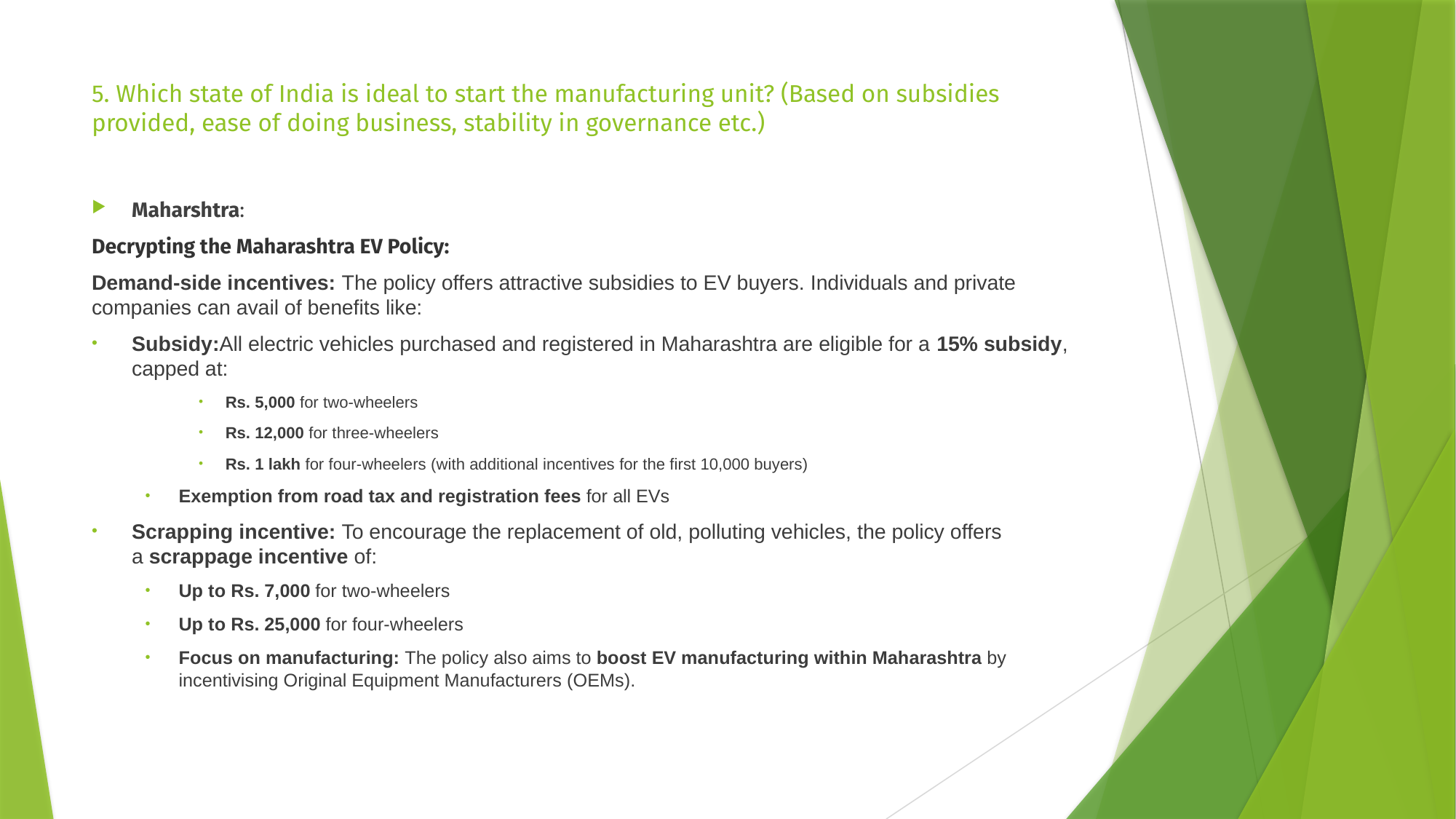

# 5. Which state of India is ideal to start the manufacturing unit? (Based on subsidies provided, ease of doing business, stability in governance etc.)
Maharshtra:
Decrypting the Maharashtra EV Policy:
Demand-side incentives: The policy offers attractive subsidies to EV buyers. Individuals and private companies can avail of benefits like:
Subsidy:All electric vehicles purchased and registered in Maharashtra are eligible for a 15% subsidy, capped at:
Rs. 5,000 for two-wheelers
Rs. 12,000 for three-wheelers
Rs. 1 lakh for four-wheelers (with additional incentives for the first 10,000 buyers)
Exemption from road tax and registration fees for all EVs
Scrapping incentive: To encourage the replacement of old, polluting vehicles, the policy offers a scrappage incentive of:
Up to Rs. 7,000 for two-wheelers
Up to Rs. 25,000 for four-wheelers
Focus on manufacturing: The policy also aims to boost EV manufacturing within Maharashtra by incentivising Original Equipment Manufacturers (OEMs).